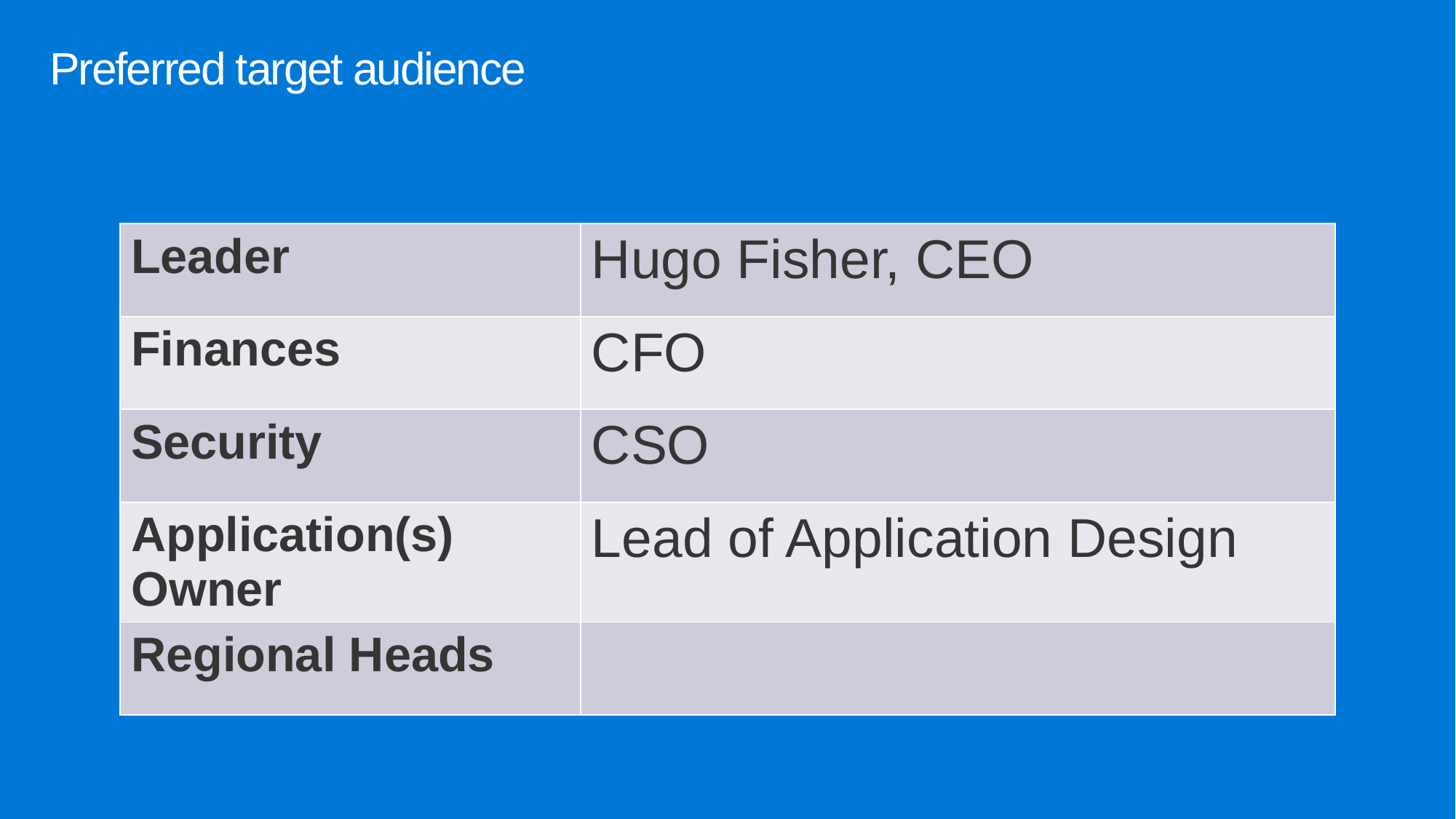

# Preferred target audience
| Leader | Hugo Fisher, CEO |
| --- | --- |
| Finances | CFO |
| Security | CSO |
| Application(s) Owner | Lead of Application Design |
| Regional Heads |  |